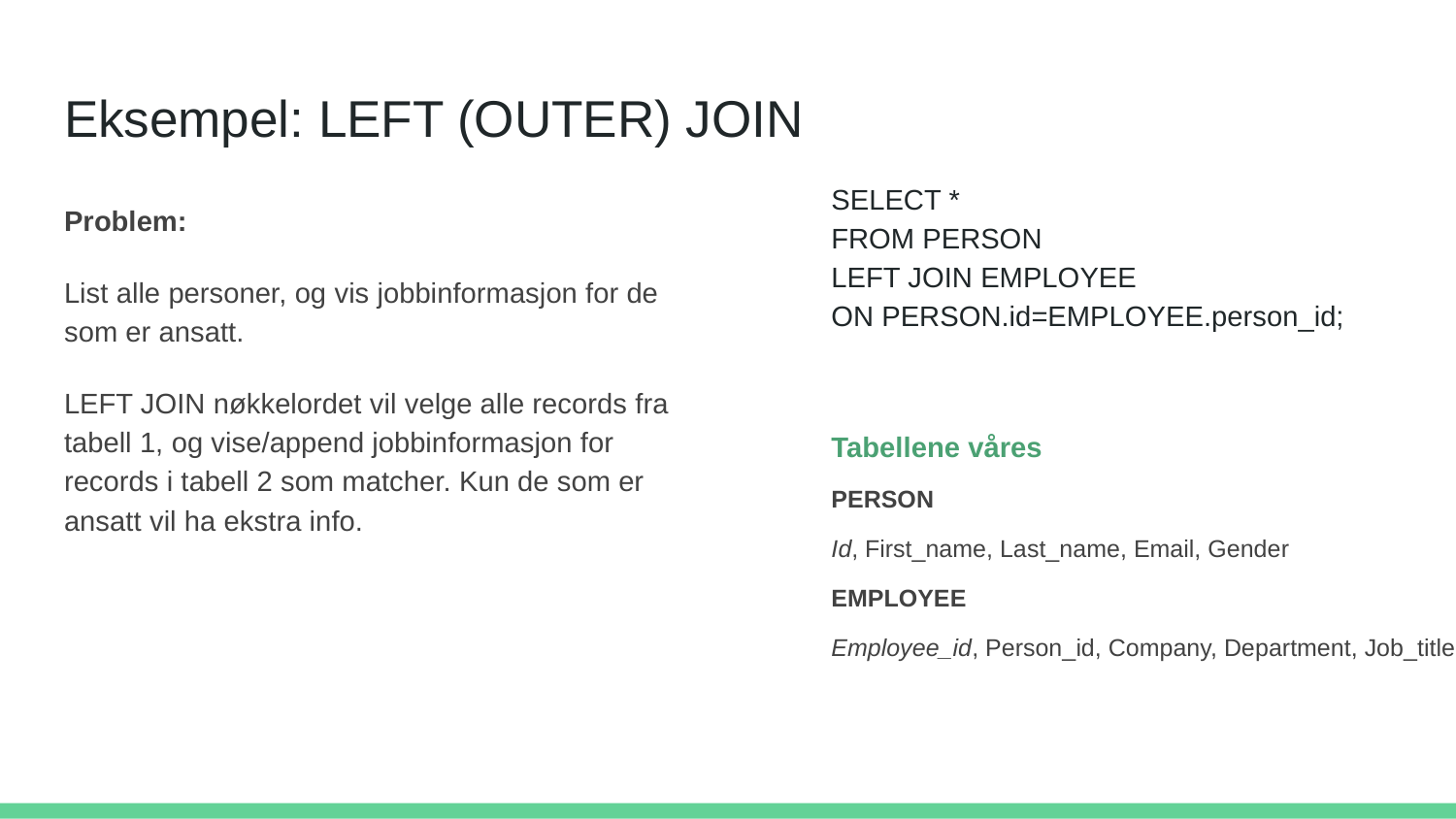

# Eksempel: LEFT (OUTER) JOIN
SELECT *
FROM PERSON
LEFT JOIN EMPLOYEE
ON PERSON.id=EMPLOYEE.person_id;

Problem:
List alle personer, og vis jobbinformasjon for de som er ansatt.
LEFT JOIN nøkkelordet vil velge alle records fra tabell 1, og vise/append jobbinformasjon for records i tabell 2 som matcher. Kun de som er ansatt vil ha ekstra info.

Tabellene våres
PERSON
Id, First_name, Last_name, Email, Gender
EMPLOYEE
Employee_id, Person_id, Company, Department, Job_title